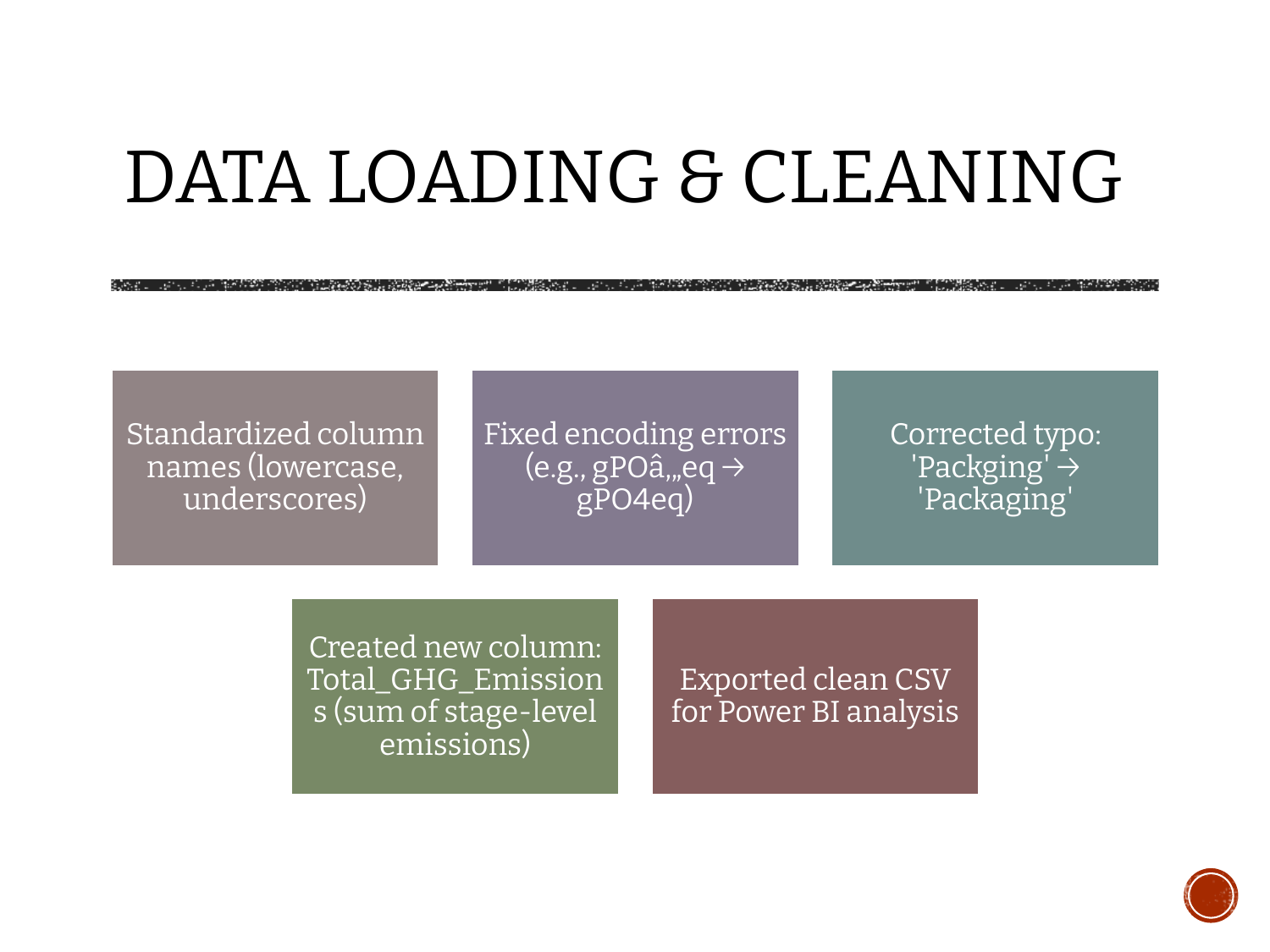

# Data Loading & Cleaning

Standardized column names (lowercase, underscores)
Fixed encoding errors (e.g., gPOâ‚„eq → gPO4eq)
Corrected typo: 'Packging' → 'Packaging'
Created new column: Total_GHG_Emissions (sum of stage-level emissions)
Exported clean CSV for Power BI analysis